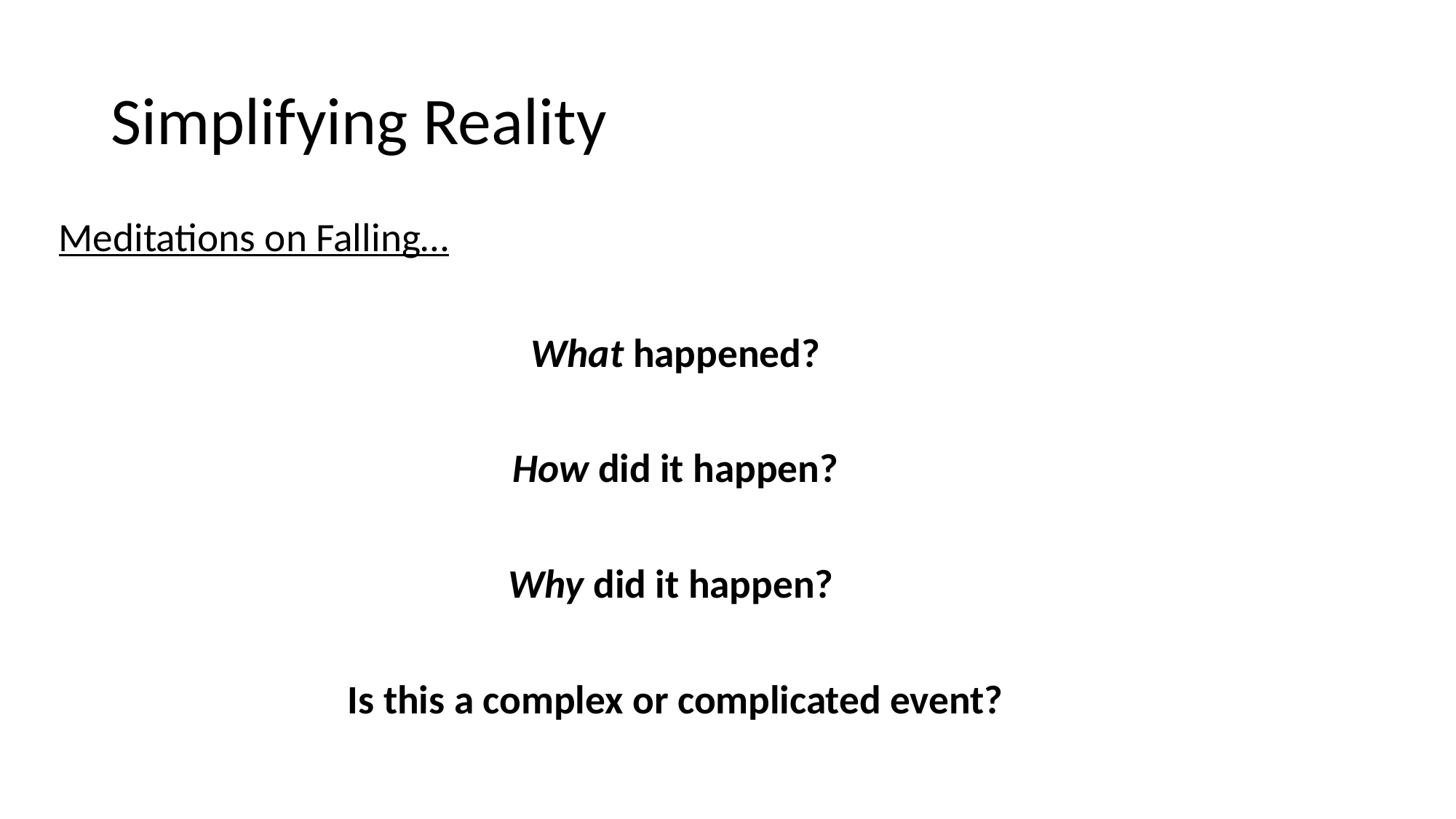

# Simplifying Reality
Meditations on Falling…

What happened?

How did it happen?

Why did it happen?

Is this a complex or complicated event?